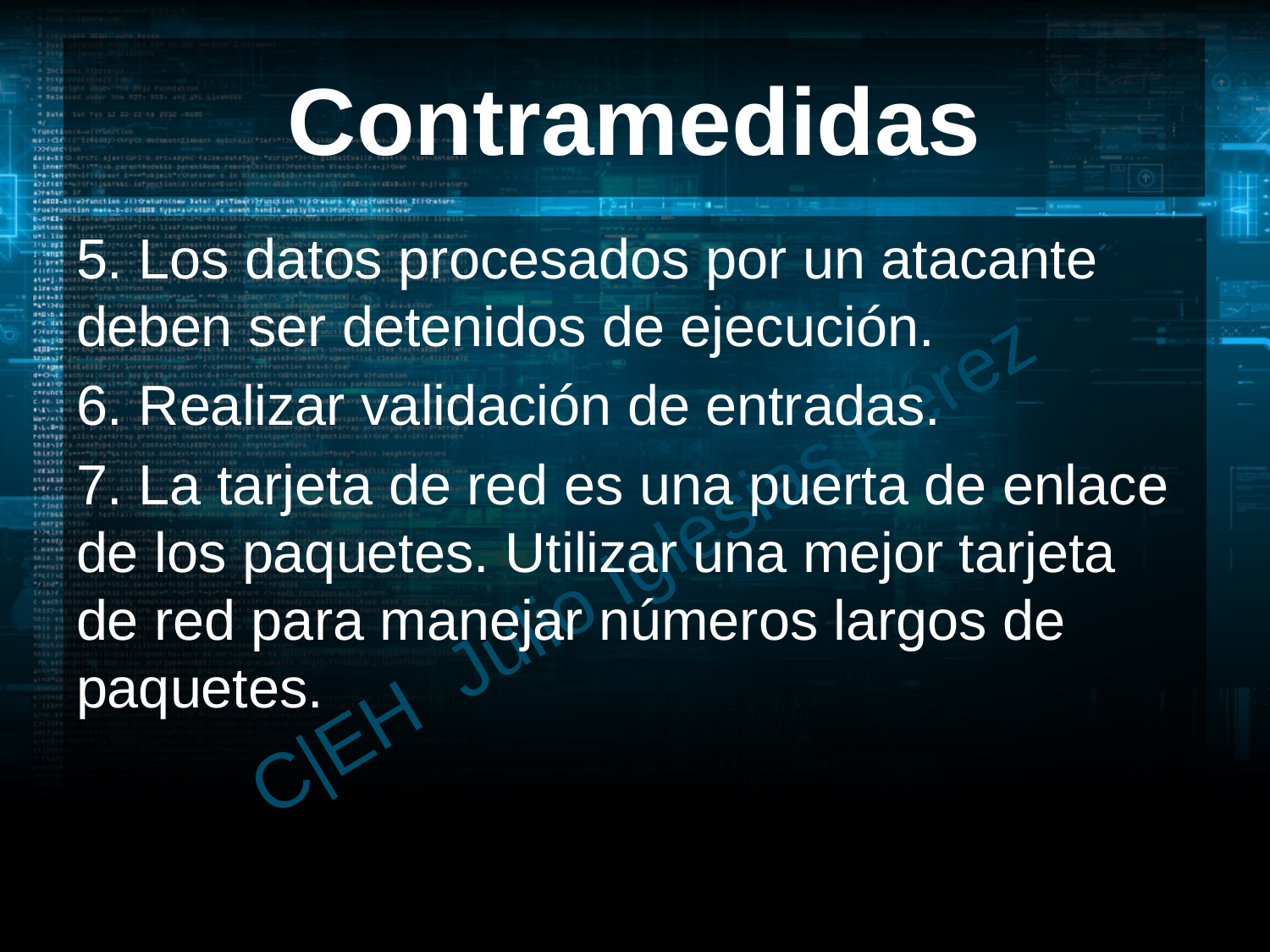

# Contramedidas
5. Los datos procesados por un atacante deben ser detenidos de ejecución.
6. Realizar validación de entradas.
7. La tarjeta de red es una puerta de enlace de los paquetes. Utilizar una mejor tarjeta de red para manejar números largos de paquetes.
C|EH  Julio Iglesias Pérez